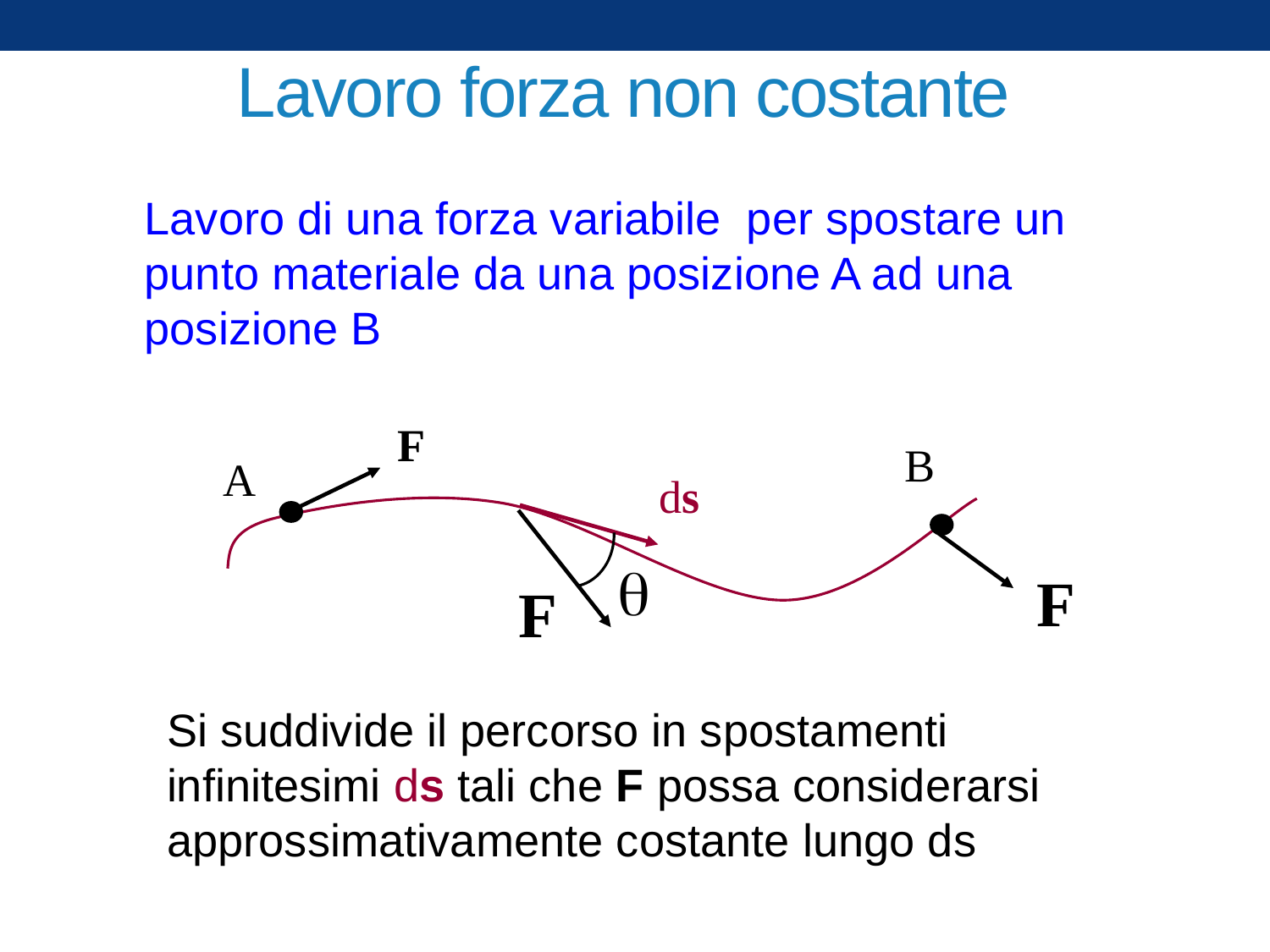

# Lavoro forza non costante
Lavoro di una forza variabile  per spostare un punto materiale da una posizione A ad una posizione B
F

B

A

ds

F

θ

F

Si suddivide il percorso in spostamenti infinitesimi ds tali che F possa considerarsi approssimativamente costante lungo ds